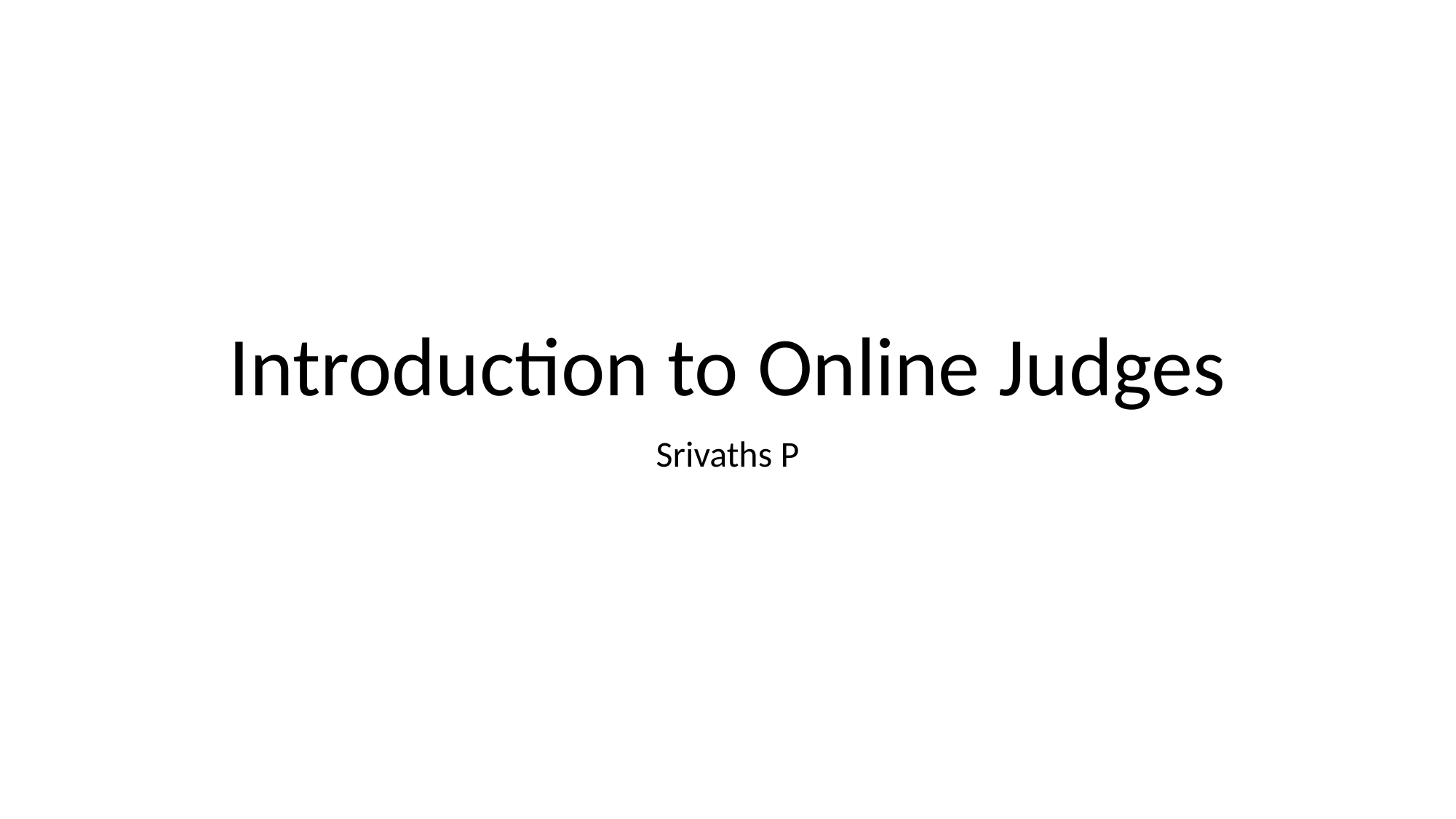

# Introduction to Online Judges
Srivaths P